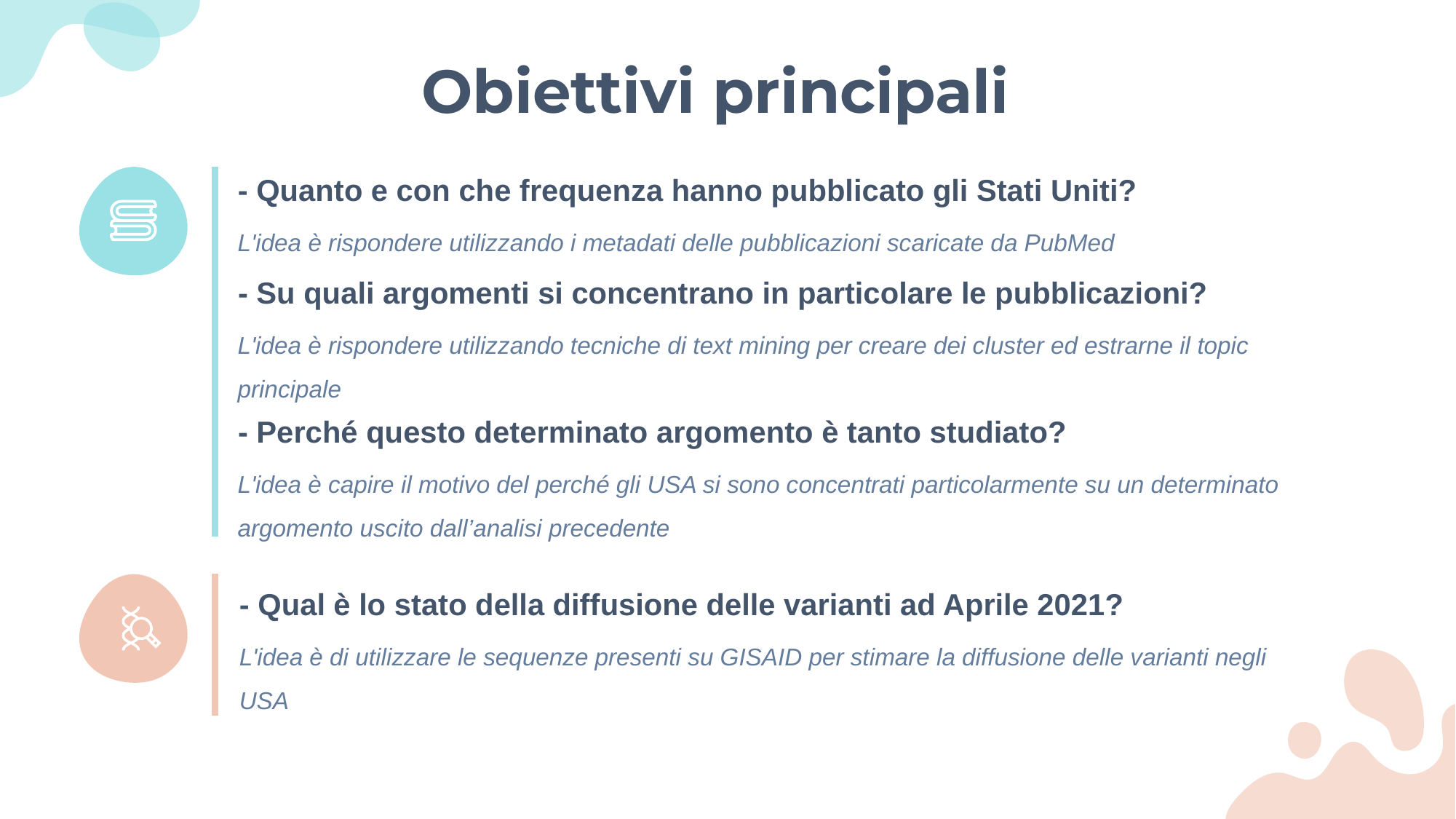

Obiettivi principali

- Quanto e con che frequenza hanno pubblicato gli Stati Uniti?
L'idea è rispondere utilizzando i metadati delle pubblicazioni scaricate da PubMed

- Su quali argomenti si concentrano in particolare le pubblicazioni?
L'idea è rispondere utilizzando tecniche di text mining per creare dei cluster ed estrarne il topic principale
- Perché questo determinato argomento è tanto studiato?
L'idea è capire il motivo del perché gli USA si sono concentrati particolarmente su un determinato argomento uscito dall’analisi precedente

- Qual è lo stato della diffusione delle varianti ad Aprile 2021?
L'idea è di utilizzare le sequenze presenti su GISAID per stimare la diffusione delle varianti negli USA